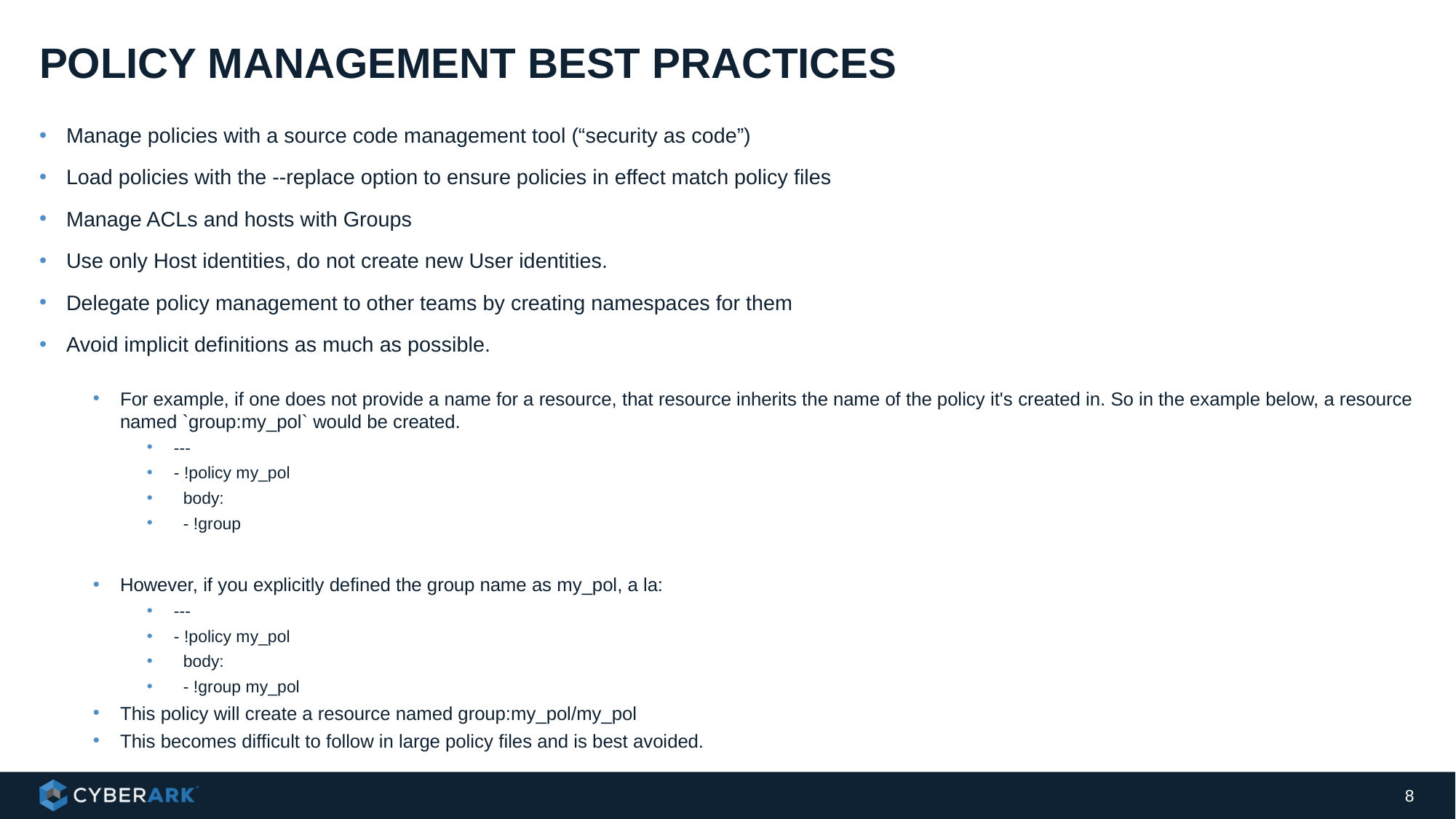

# Policy management best practices
Manage policies with a source code management tool (“security as code”)
Load policies with the --replace option to ensure policies in effect match policy files
Manage ACLs and hosts with Groups
Use only Host identities, do not create new User identities.
Delegate policy management to other teams by creating namespaces for them
Avoid implicit definitions as much as possible.
For example, if one does not provide a name for a resource, that resource inherits the name of the policy it's created in. So in the example below, a resource named `group:my_pol` would be created.
---
- !policy my_pol
  body:
  - !group

However, if you explicitly defined the group name as my_pol, a la:
---
- !policy my_pol
  body:
  - !group my_pol
This policy will create a resource named group:my_pol/my_pol
This becomes difficult to follow in large policy files and is best avoided.
8